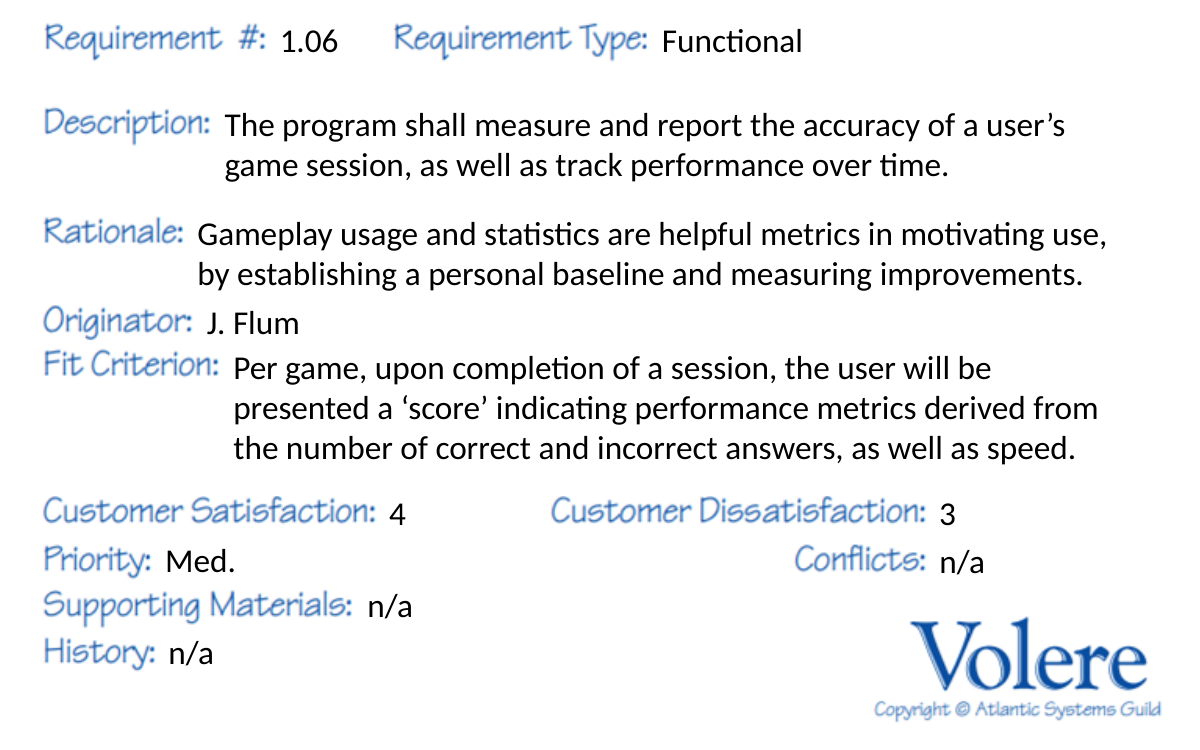

Functional
1.06
The program shall measure and report the accuracy of a user’s game session, as well as track performance over time.
Gameplay usage and statistics are helpful metrics in motivating use, by establishing a personal baseline and measuring improvements.
J. Flum
Per game, upon completion of a session, the user will be presented a ‘score’ indicating performance metrics derived from the number of correct and incorrect answers, as well as speed.
4
3
Med.
n/a
n/a
n/a